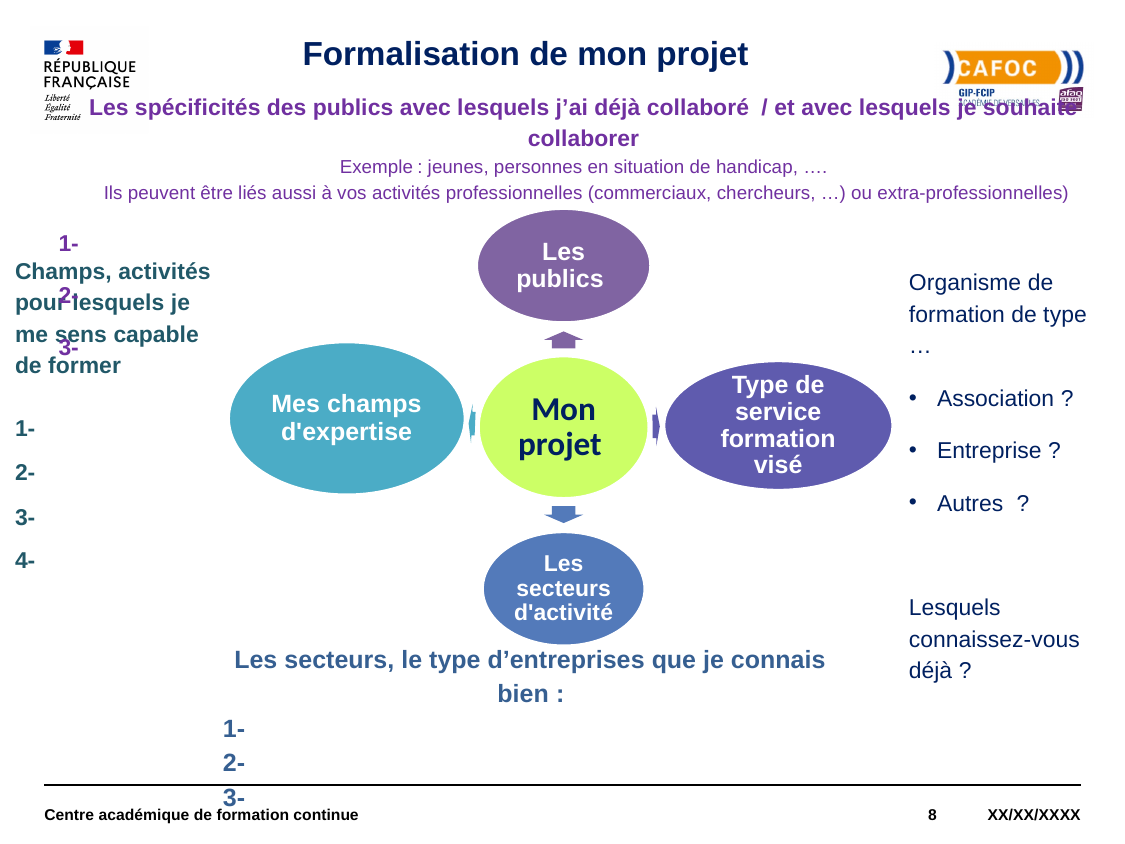

# Formalisation de mon projet
Les spécificités des publics avec lesquels j’ai déjà collaboré  / et avec lesquels je souhaite collaborer
Exemple : jeunes, personnes en situation de handicap, ….
 Ils peuvent être liés aussi à vos activités professionnelles (commerciaux, chercheurs, …) ou extra-professionnelles)
1-
2-
3-

Mon projet

Les publics

Type de service formation visé

Les secteurs d'activité

Mes champs d'expertise
Champs, activités pour lesquels je me sens capable de former

1-
2-
3-
4-
Organisme de formation de type …
Association ?
Entreprise ?
Autres  ?

Lesquels connaissez-vous déjà ?
Les secteurs, le type d’entreprises que je connais bien :
1-
2-
3-

Centre académique de formation continue
8
XX/XX/XXXX